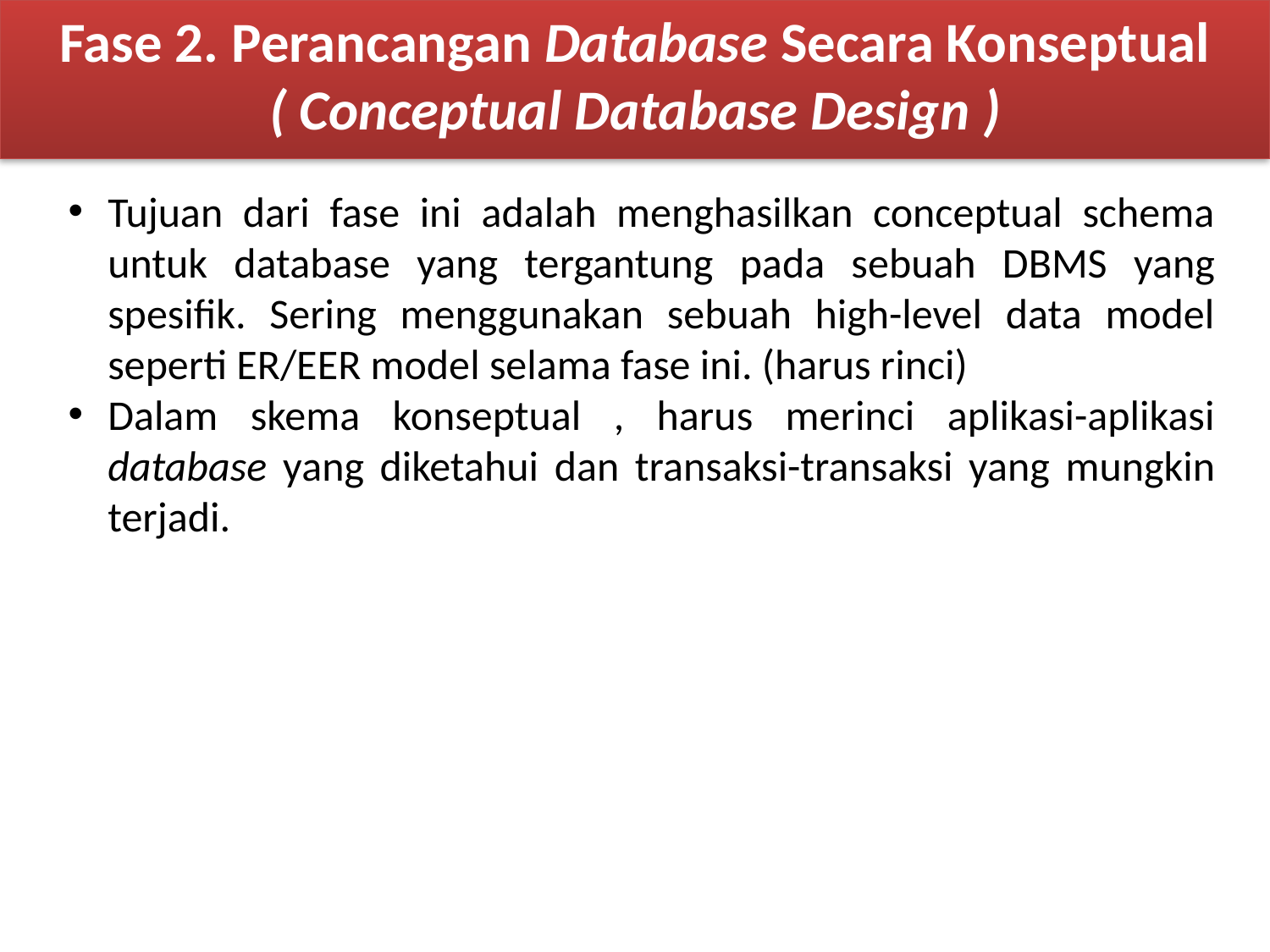

Fase 2. Perancangan Database Secara Konseptual
( Conceptual Database Design )
Tujuan dari fase ini adalah menghasilkan conceptual schema untuk database yang tergantung pada sebuah DBMS yang spesifik. Sering menggunakan sebuah high-level data model seperti ER/EER model selama fase ini. (harus rinci)
Dalam skema konseptual , harus merinci aplikasi-aplikasi database yang diketahui dan transaksi-transaksi yang mungkin terjadi.